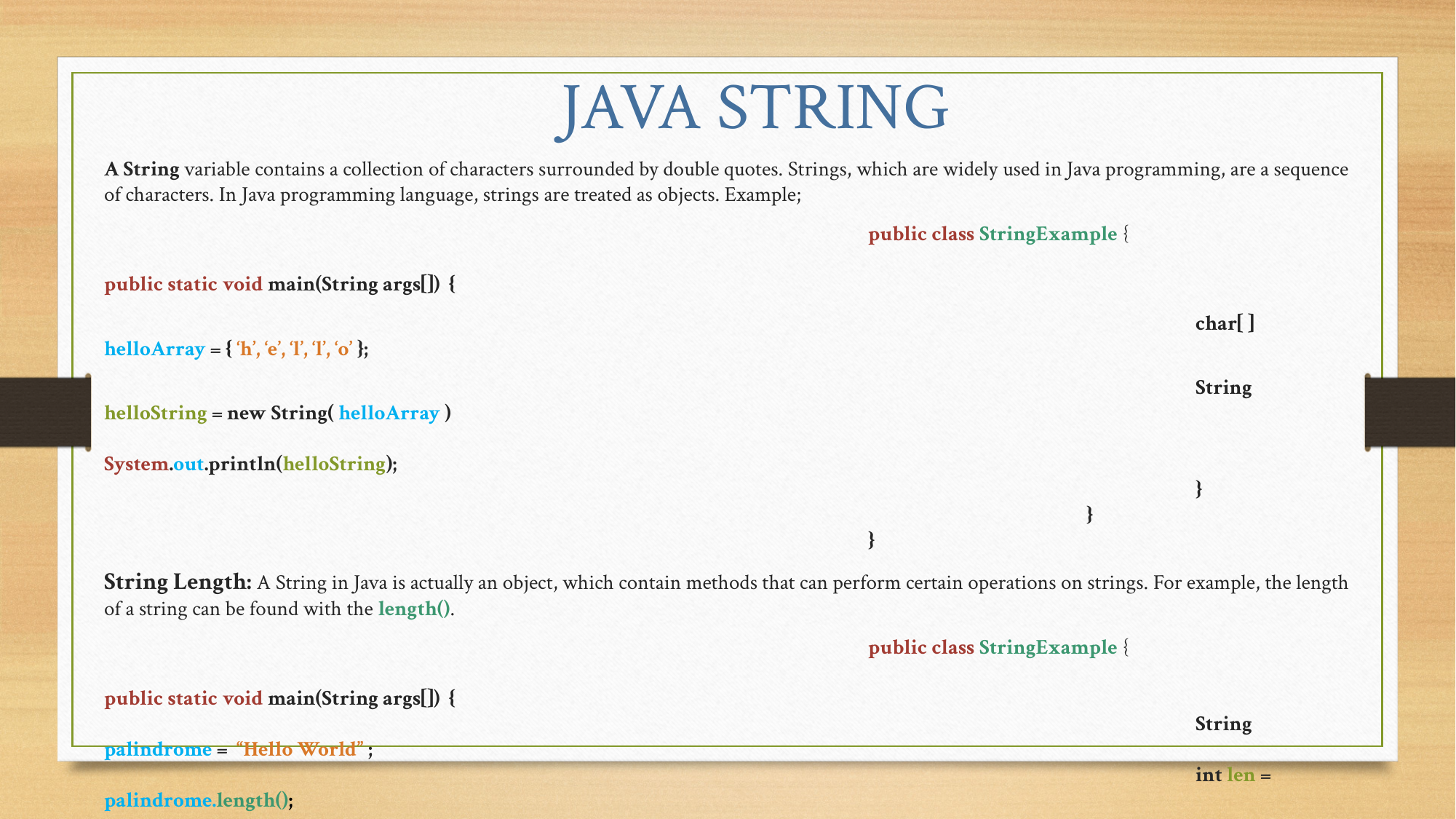

JAVA STRING
A String variable contains a collection of characters surrounded by double quotes. Strings, which are widely used in Java programming, are a sequence of characters. In Java programming language, strings are treated as objects. Example;
							public class StringExample {       
								 	public static void main(String args[])  {
										char[ ] helloArray = { ‘h’, ‘e’, ‘l’, ‘l’, ‘o’ };
        										String helloString = new String( helloArray )
											 System.out.println(helloString);
										}
				       					}  
							}
String Length: A String in Java is actually an object, which contain methods that can perform certain operations on strings. For example, the length of a string can be found with the length().
							public class StringExample {       
								 	public static void main(String args[])  { 
										String palindrome =  “Hello World” ;        
										int len = palindrome.length();
											 System.out.println( “String lenght is : ” + len );
										}
				       					}  
}